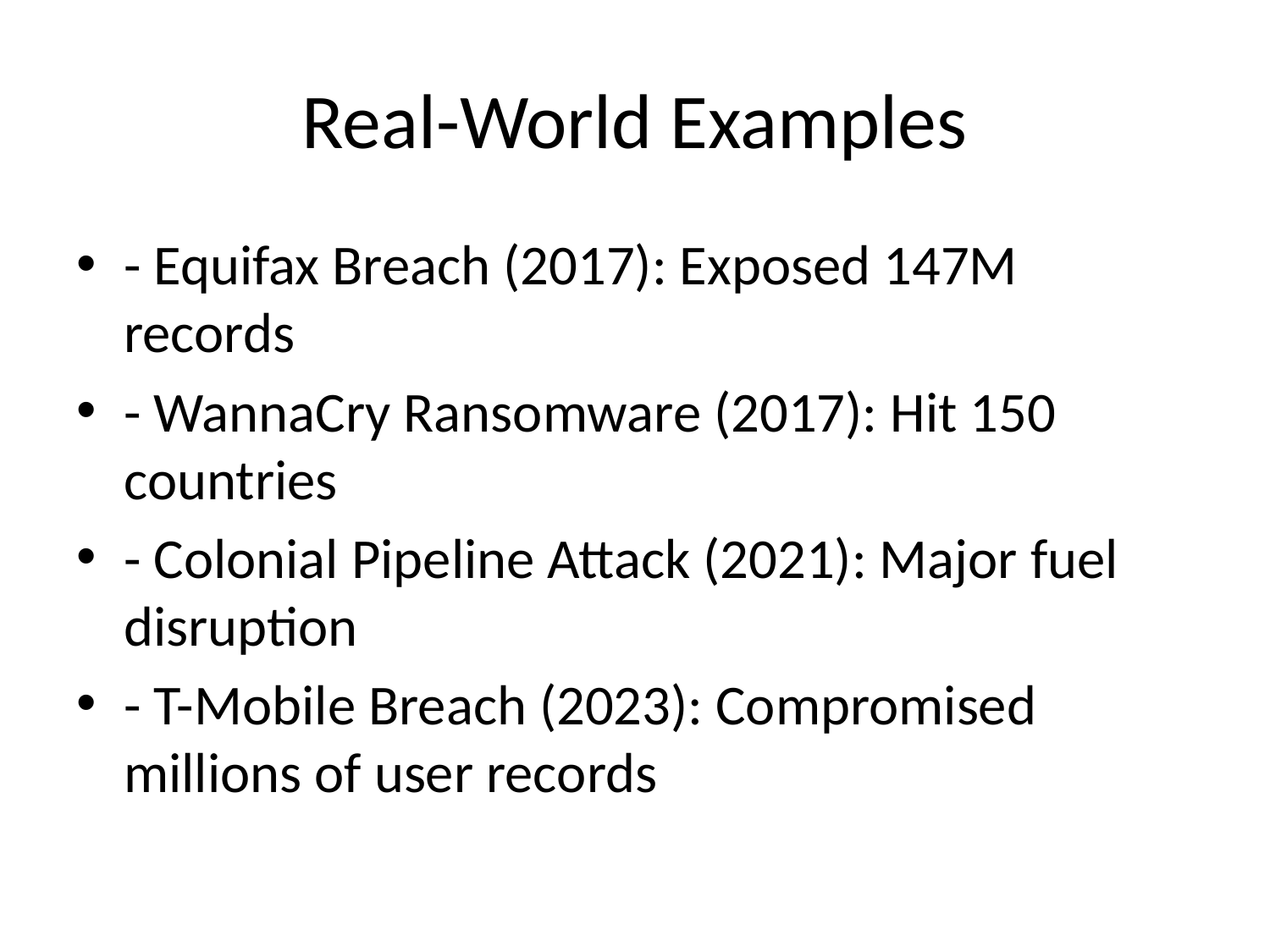

# Real-World Examples
- Equifax Breach (2017): Exposed 147M records
- WannaCry Ransomware (2017): Hit 150 countries
- Colonial Pipeline Attack (2021): Major fuel disruption
- T-Mobile Breach (2023): Compromised millions of user records